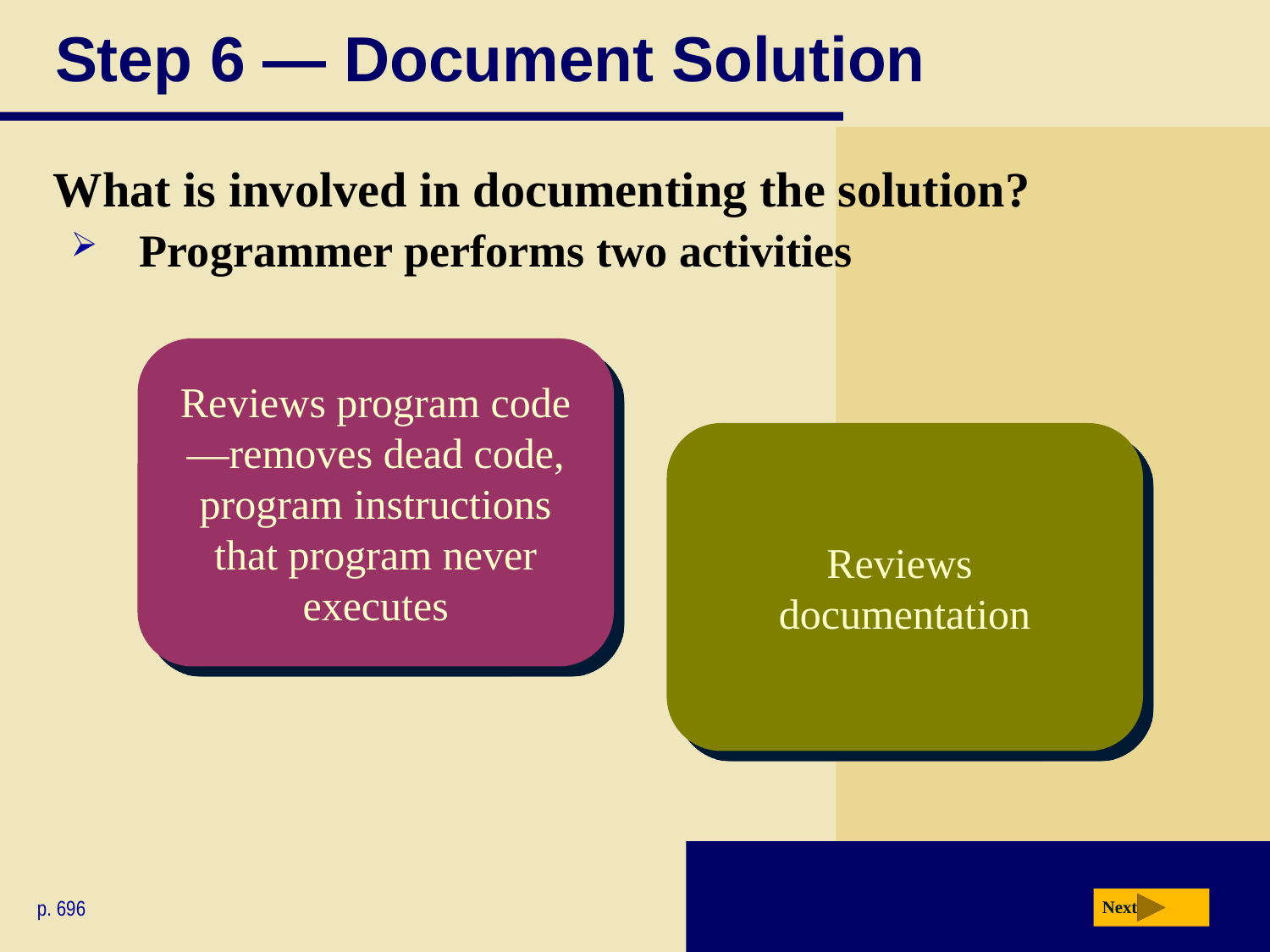

# Step 6 — Document Solution
What is involved in documenting the solution?
Programmer performs two activities
Reviews program code—removes dead code, program instructions that program never executes
Reviews
documentation
p. 696

Next